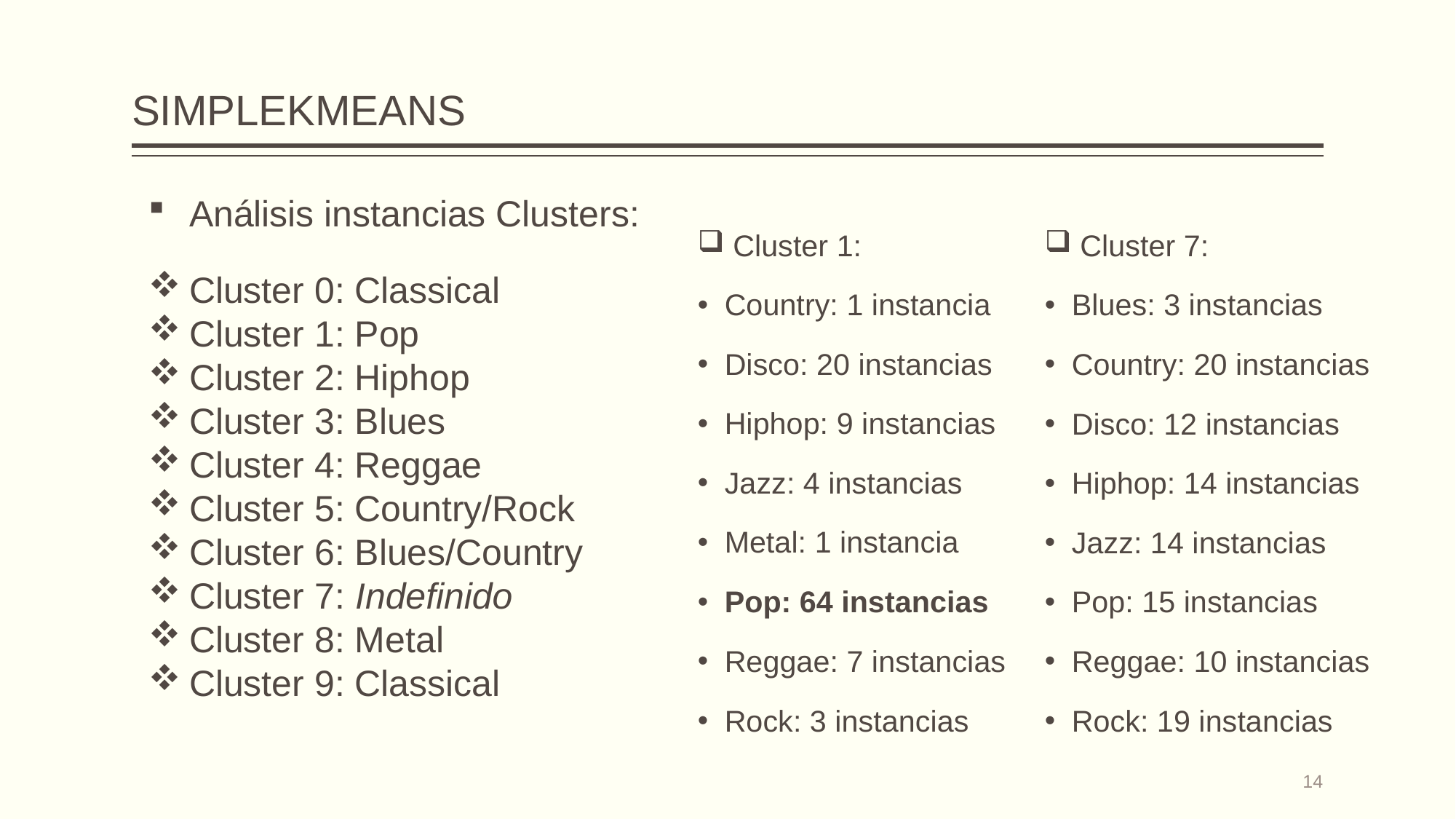

# SIMPLEKMEANS
Análisis instancias Clusters:

Cluster 0: Classical
Cluster 1: Pop
Cluster 2: Hiphop
Cluster 3: Blues
Cluster 4: Reggae
Cluster 5: Country/Rock
Cluster 6: Blues/Country
Cluster 7: Indefinido
Cluster 8: Metal
Cluster 9: Classical

 Cluster 1:
Country: 1 instancia
Disco: 20 instancias
Hiphop: 9 instancias
Jazz: 4 instancias
Metal: 1 instancia
Pop: 64 instancias
Reggae: 7 instancias
Rock: 3 instancias

 Cluster 7:
Blues: 3 instancias
Country: 20 instancias
Disco: 12 instancias
Hiphop: 14 instancias
Jazz: 14 instancias
Pop: 15 instancias
Reggae: 10 instancias
Rock: 19 instancias

14